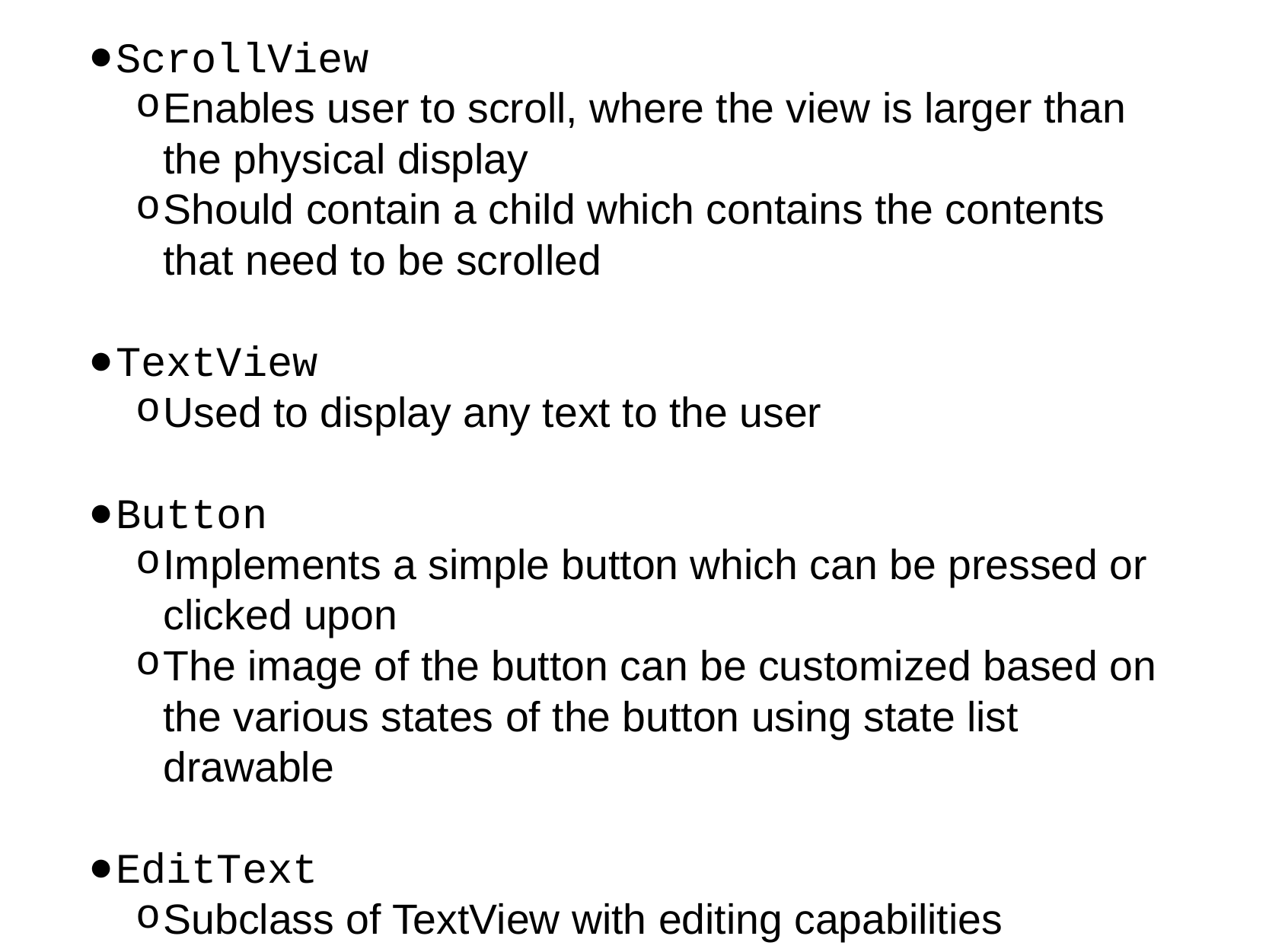

ScrollView
Enables user to scroll, where the view is larger than the physical display
Should contain a child which contains the contents that need to be scrolled

TextView
Used to display any text to the user

Button
Implements a simple button which can be pressed or clicked upon
The image of the button can be customized based on the various states of the button using state list drawable

EditText
Subclass of TextView with editing capabilities